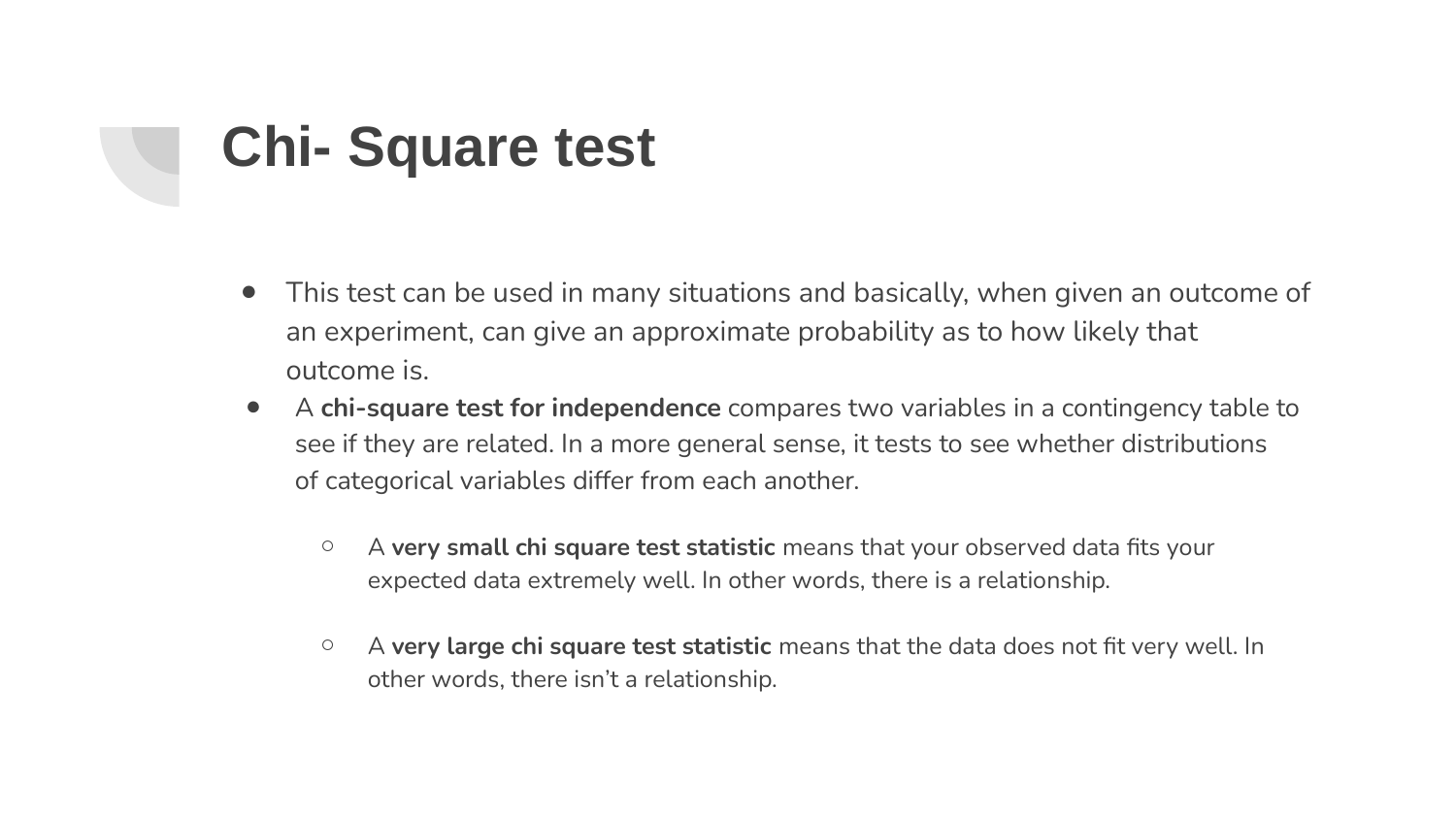

# Chi- Square test
This test can be used in many situations and basically, when given an outcome of an experiment, can give an approximate probability as to how likely that outcome is.
A chi-square test for independence compares two variables in a contingency table to see if they are related. In a more general sense, it tests to see whether distributions of categorical variables differ from each another.
A very small chi square test statistic means that your observed data fits your expected data extremely well. In other words, there is a relationship.
A very large chi square test statistic means that the data does not fit very well. In other words, there isn’t a relationship.